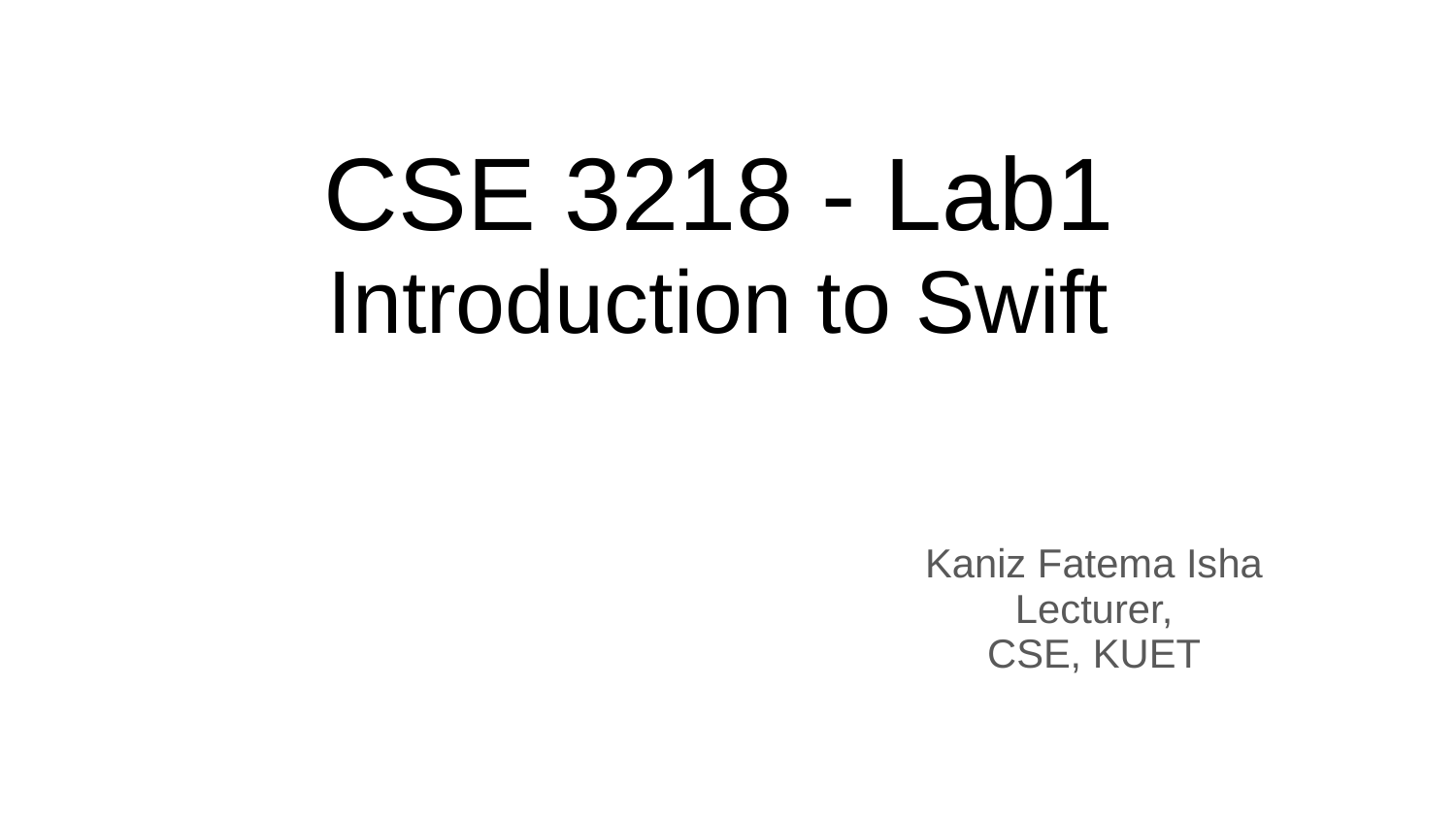

# CSE 3218 - Lab1
Introduction to Swift
Kaniz Fatema Isha
Lecturer,
CSE, KUET